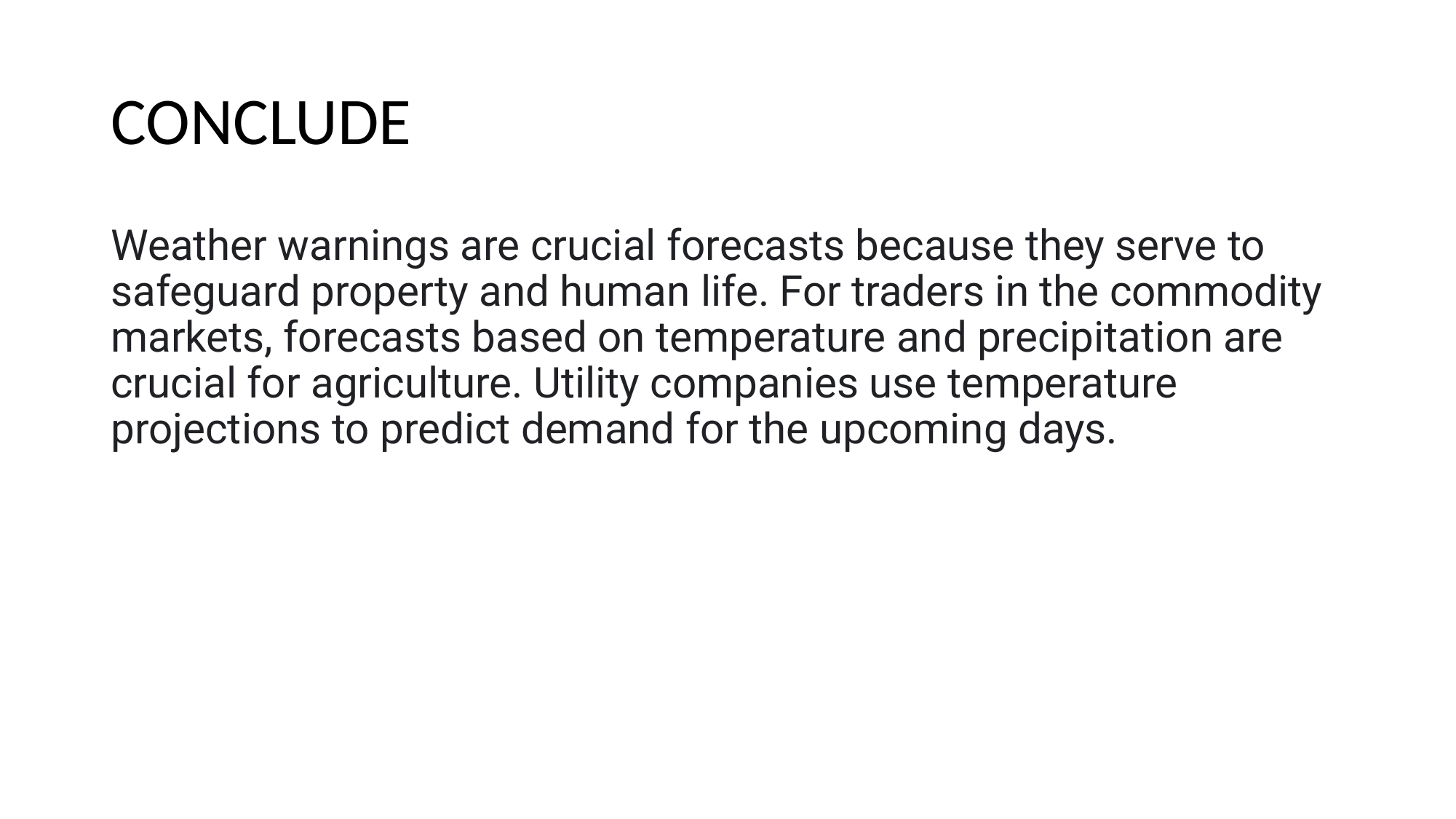

# CONCLUDE
Weather warnings are crucial forecasts because they serve to safeguard property and human life. For traders in the commodity markets, forecasts based on temperature and precipitation are crucial for agriculture. Utility companies use temperature projections to predict demand for the upcoming days.‍